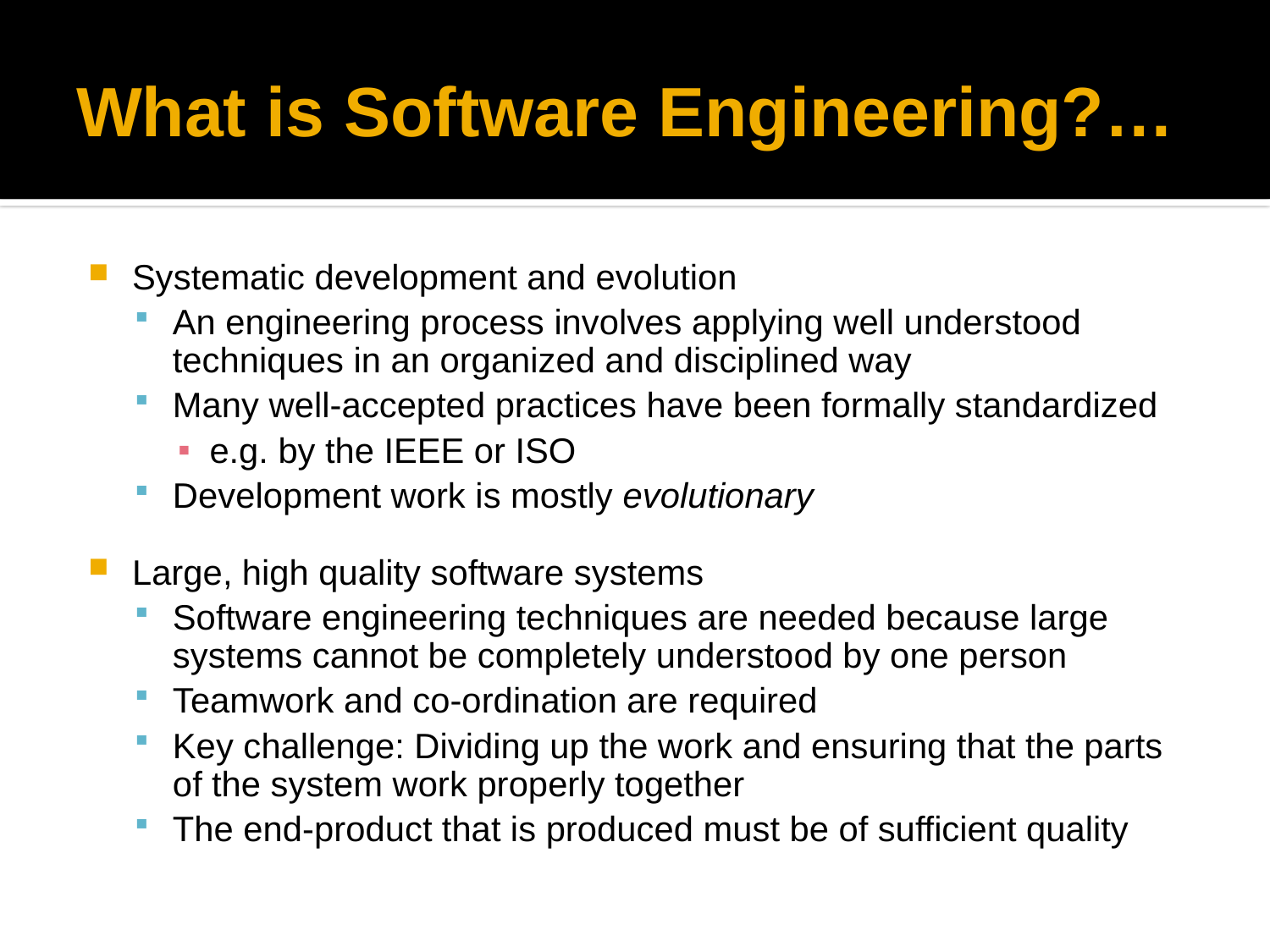

# What is Software Engineering?…
Systematic development and evolution
An engineering process involves applying well understood techniques in an organized and disciplined way
Many well-accepted practices have been formally standardized
e.g. by the IEEE or ISO
Development work is mostly evolutionary

Large, high quality software systems
Software engineering techniques are needed because large systems cannot be completely understood by one person
Teamwork and co-ordination are required
Key challenge: Dividing up the work and ensuring that the parts of the system work properly together
The end-product that is produced must be of sufficient quality